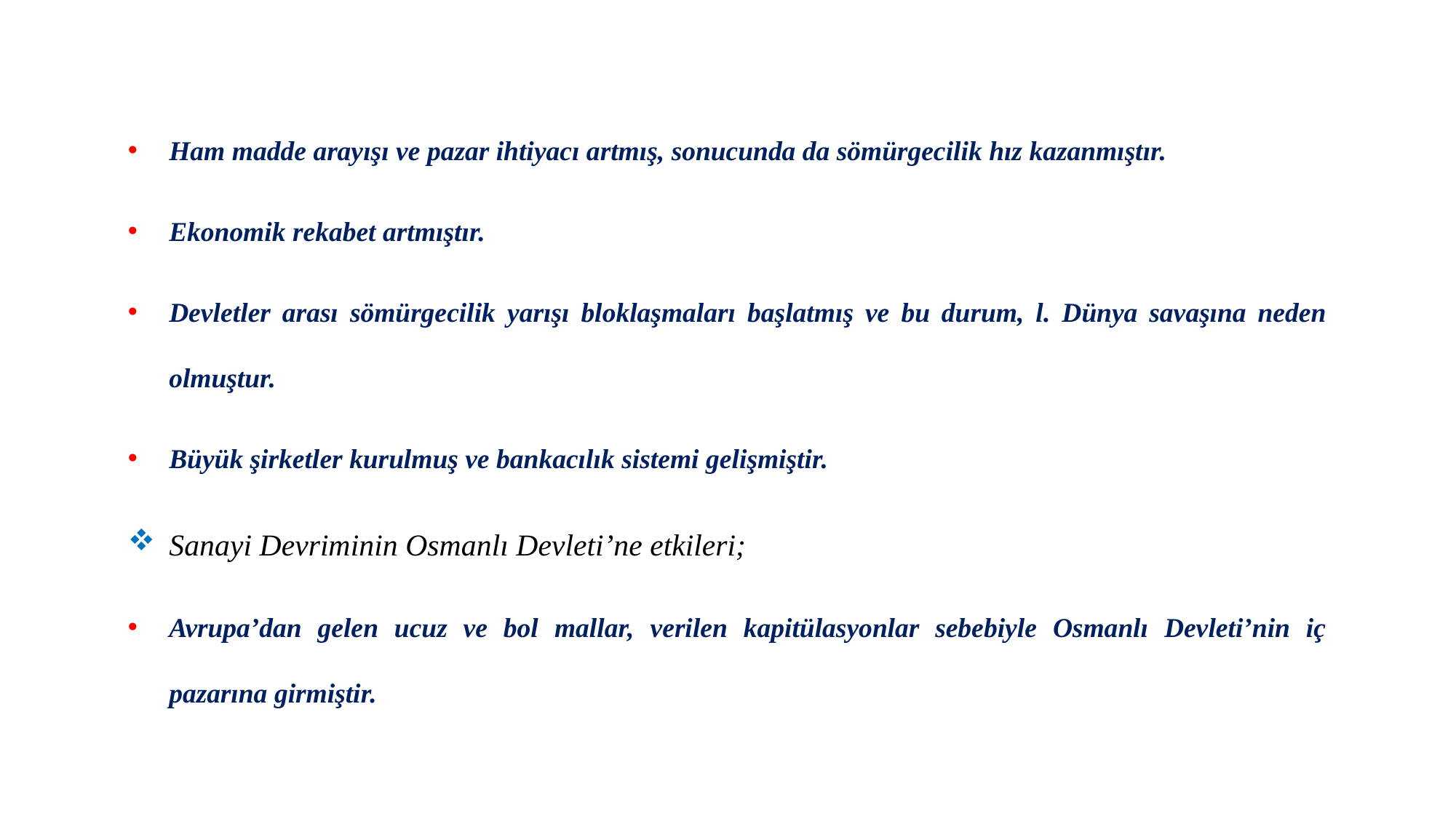

Ham madde arayışı ve pazar ihtiyacı artmış, sonucunda da sömürgecilik hız kazanmıştır.
Ekonomik rekabet artmıştır.
Devletler arası sömürgecilik yarışı bloklaşmaları başlatmış ve bu durum, l. Dünya savaşına neden olmuştur.
Büyük şirketler kurulmuş ve bankacılık sistemi gelişmiştir.
Sanayi Devriminin Osmanlı Devleti’ne etkileri;
Avrupa’dan gelen ucuz ve bol mallar, verilen kapitülasyonlar sebebiyle Osmanlı Devleti’nin iç pazarına girmiştir.